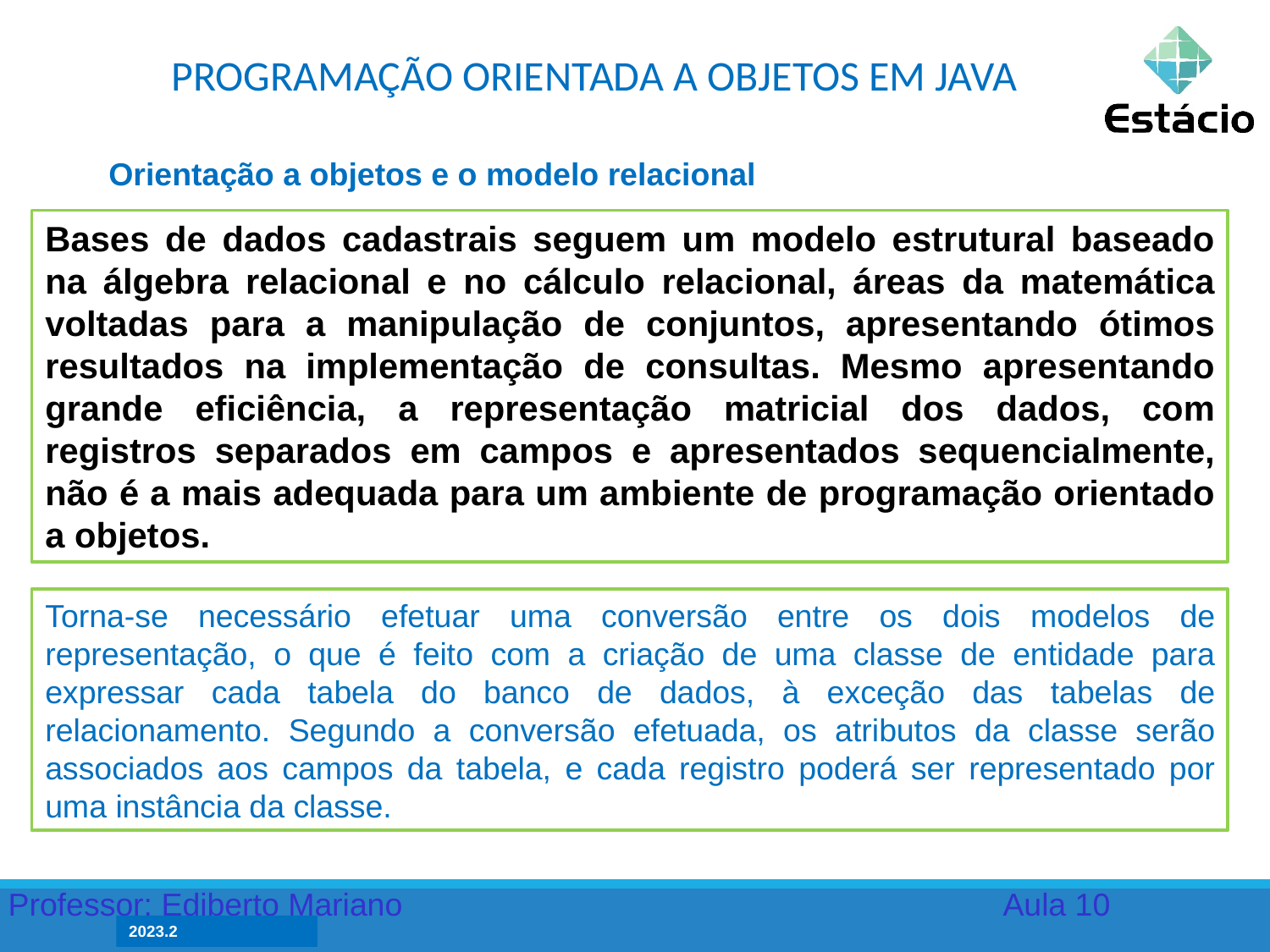

PROGRAMAÇÃO ORIENTADA A OBJETOS EM JAVA
Orientação a objetos e o modelo relacional
Bases de dados cadastrais seguem um modelo estrutural baseado na álgebra relacional e no cálculo relacional, áreas da matemática voltadas para a manipulação de conjuntos, apresentando ótimos resultados na implementação de consultas. Mesmo apresentando grande eficiência, a representação matricial dos dados, com registros separados em campos e apresentados sequencialmente, não é a mais adequada para um ambiente de programação orientado a objetos.
Torna-se necessário efetuar uma conversão entre os dois modelos de representação, o que é feito com a criação de uma classe de entidade para expressar cada tabela do banco de dados, à exceção das tabelas de relacionamento. Segundo a conversão efetuada, os atributos da classe serão associados aos campos da tabela, e cada registro poderá ser representado por uma instância da classe.